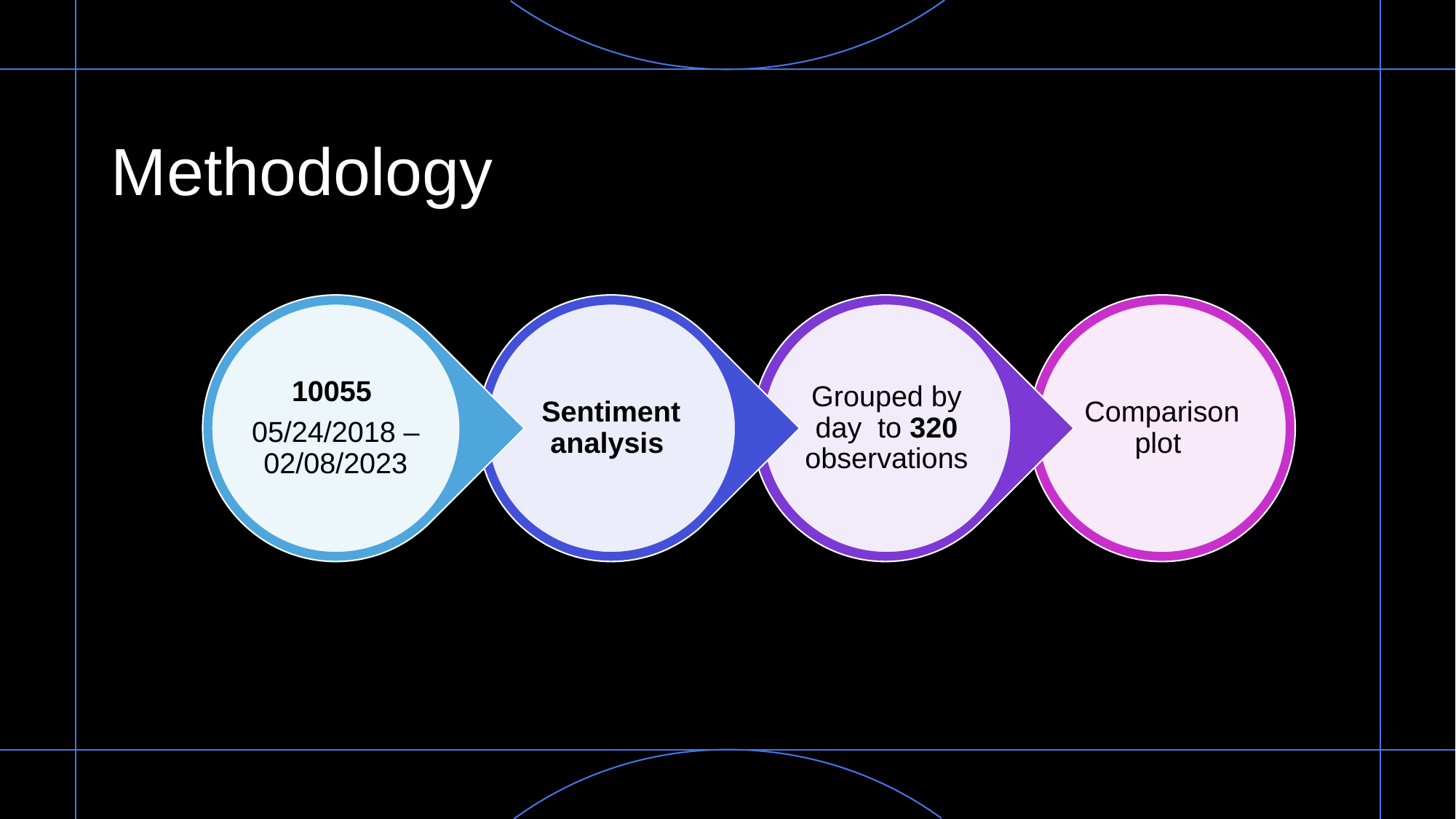

# Methodology
Comparison plot
Grouped by day  to 320 observations
Sentiment analysis
10055
05/24/2018 – 02/08/2023